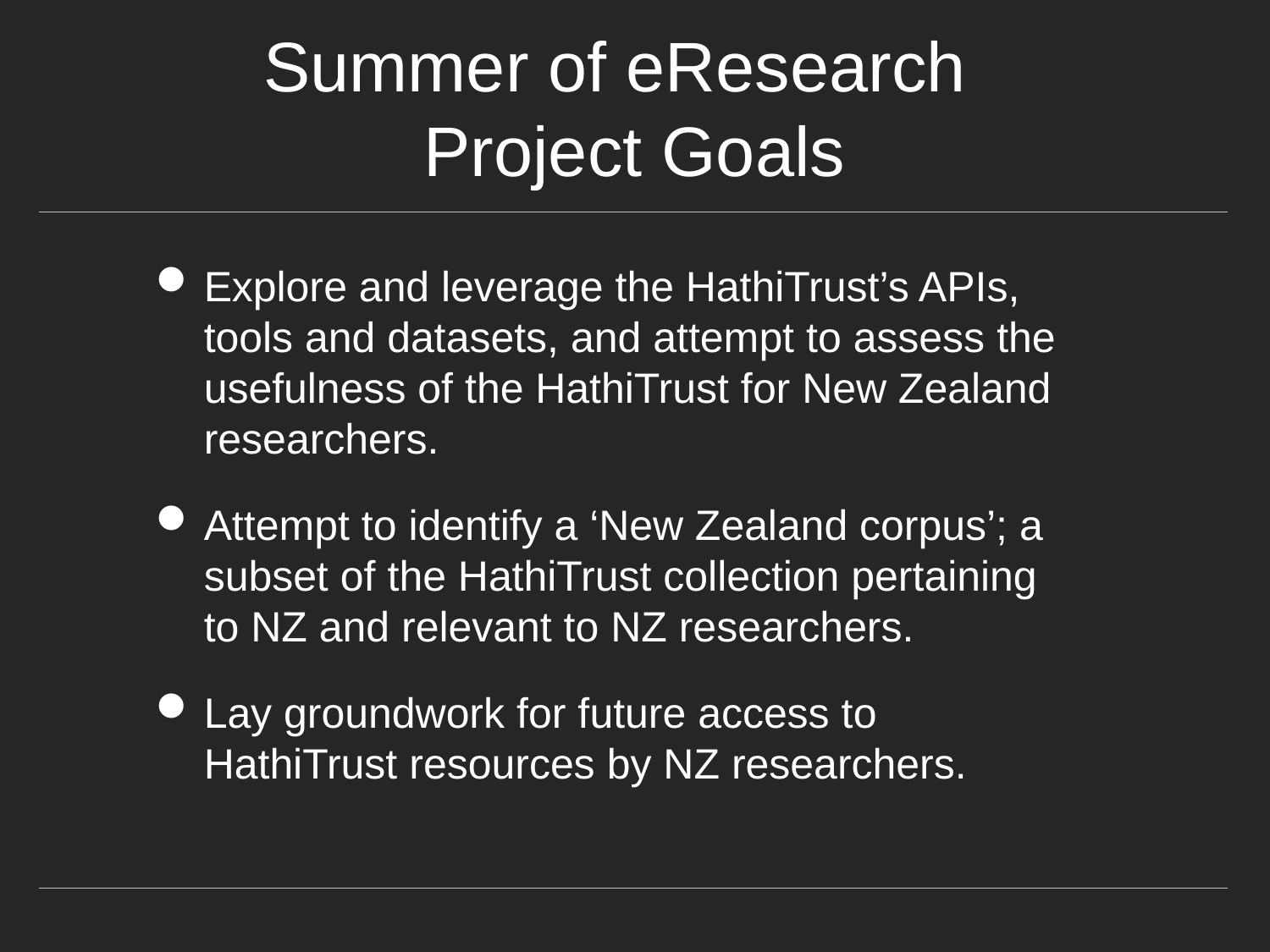

# Summer of eResearch Project Goals
Explore and leverage the HathiTrust’s APIs, tools and datasets, and attempt to assess the usefulness of the HathiTrust for New Zealand researchers.
Attempt to identify a ‘New Zealand corpus’; a subset of the HathiTrust collection pertaining to NZ and relevant to NZ researchers.
Lay groundwork for future access to HathiTrust resources by NZ researchers.